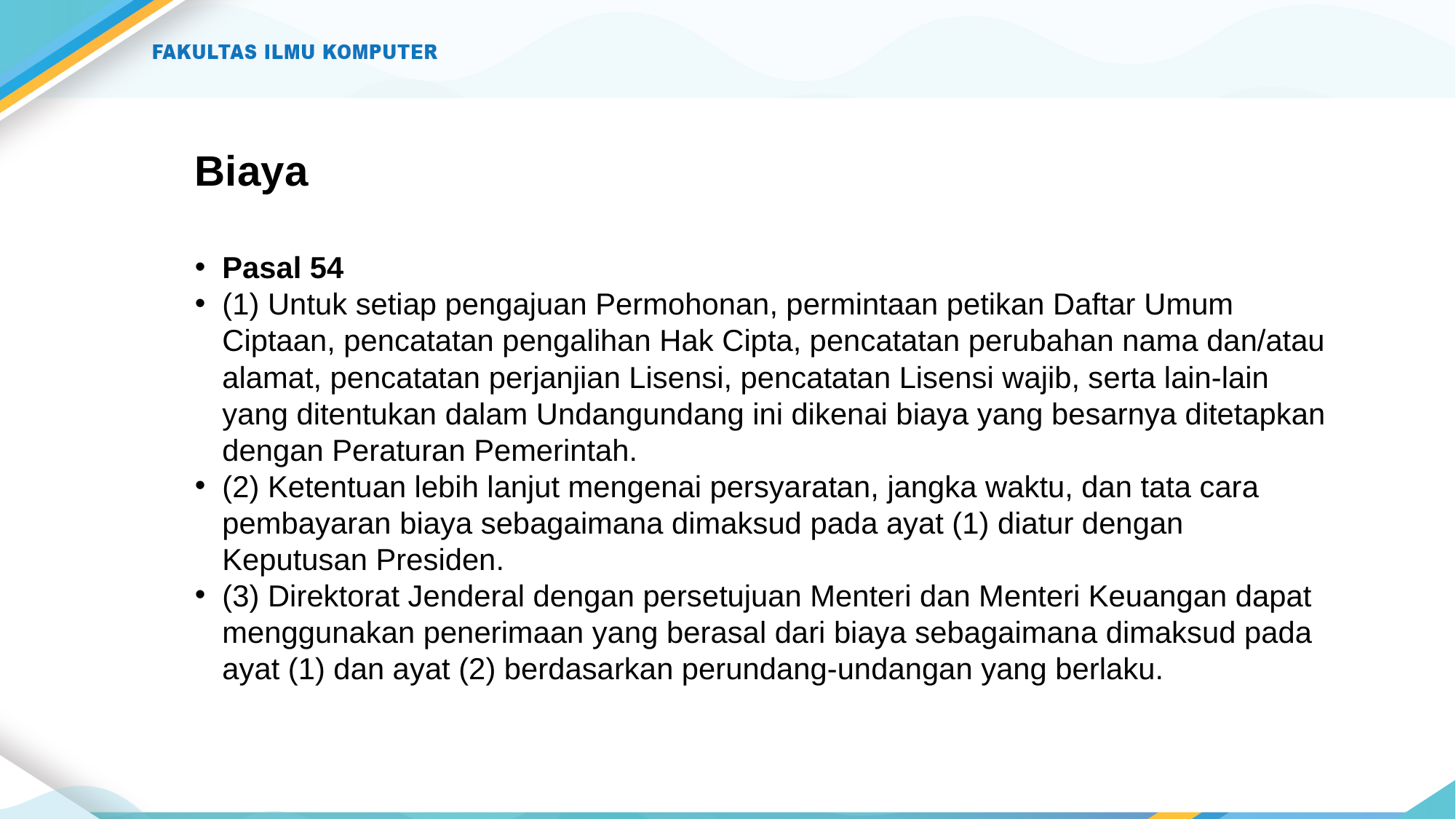

# Biaya
Pasal 54
(1) Untuk setiap pengajuan Permohonan, permintaan petikan Daftar Umum Ciptaan, pencatatan pengalihan Hak Cipta, pencatatan perubahan nama dan/atau alamat, pencatatan perjanjian Lisensi, pencatatan Lisensi wajib, serta lain-lain yang ditentukan dalam Undangundang ini dikenai biaya yang besarnya ditetapkan dengan Peraturan Pemerintah.
(2) Ketentuan lebih lanjut mengenai persyaratan, jangka waktu, dan tata cara pembayaran biaya sebagaimana dimaksud pada ayat (1) diatur dengan Keputusan Presiden.
(3) Direktorat Jenderal dengan persetujuan Menteri dan Menteri Keuangan dapat menggunakan penerimaan yang berasal dari biaya sebagaimana dimaksud pada ayat (1) dan ayat (2) berdasarkan perundang-undangan yang berlaku.